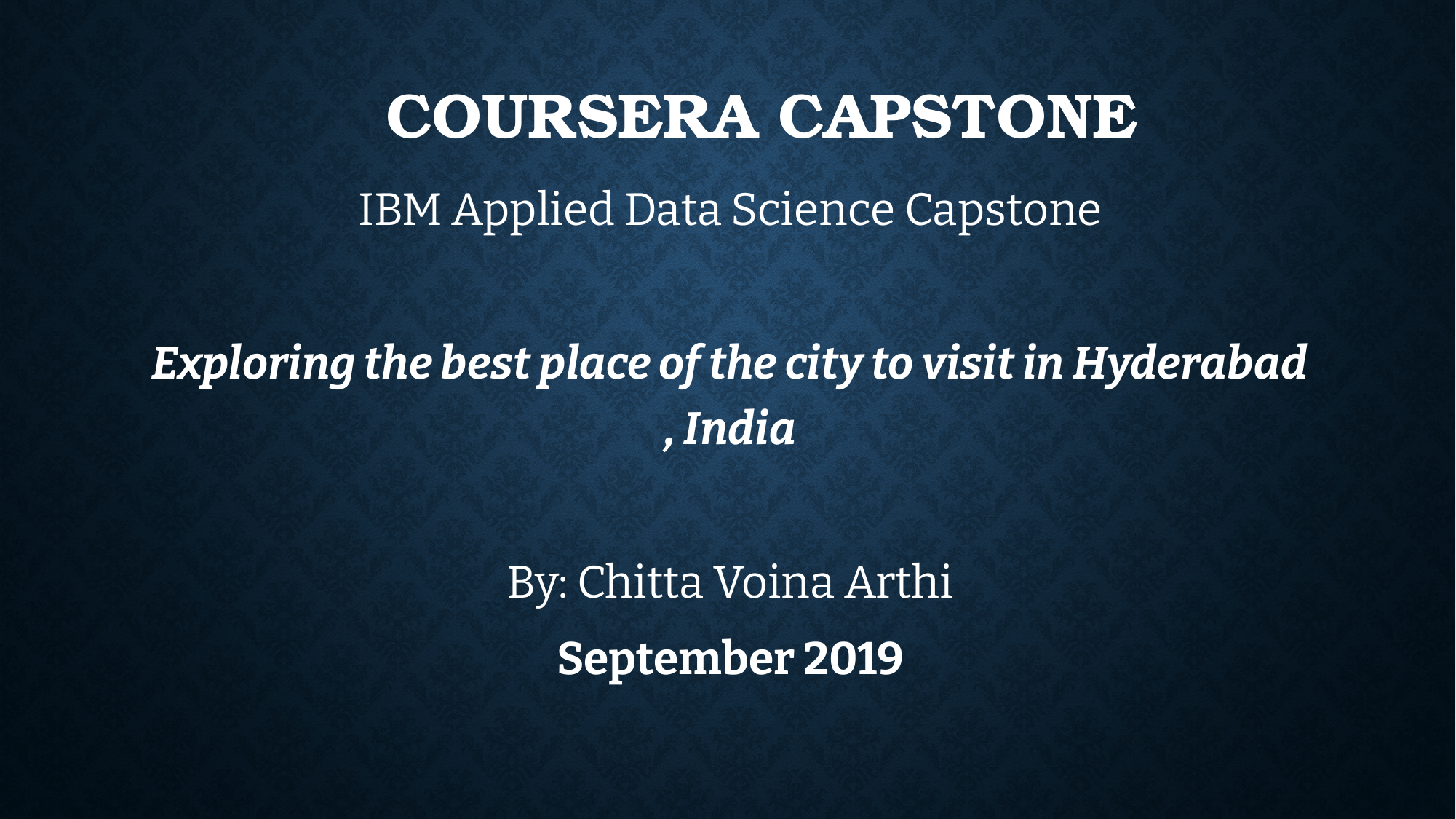

# Coursera Capstone
IBM Applied Data Science Capstone

Exploring the best place of the city to visit in Hyderabad , India

By: Chitta Voina Arthi
September 2019